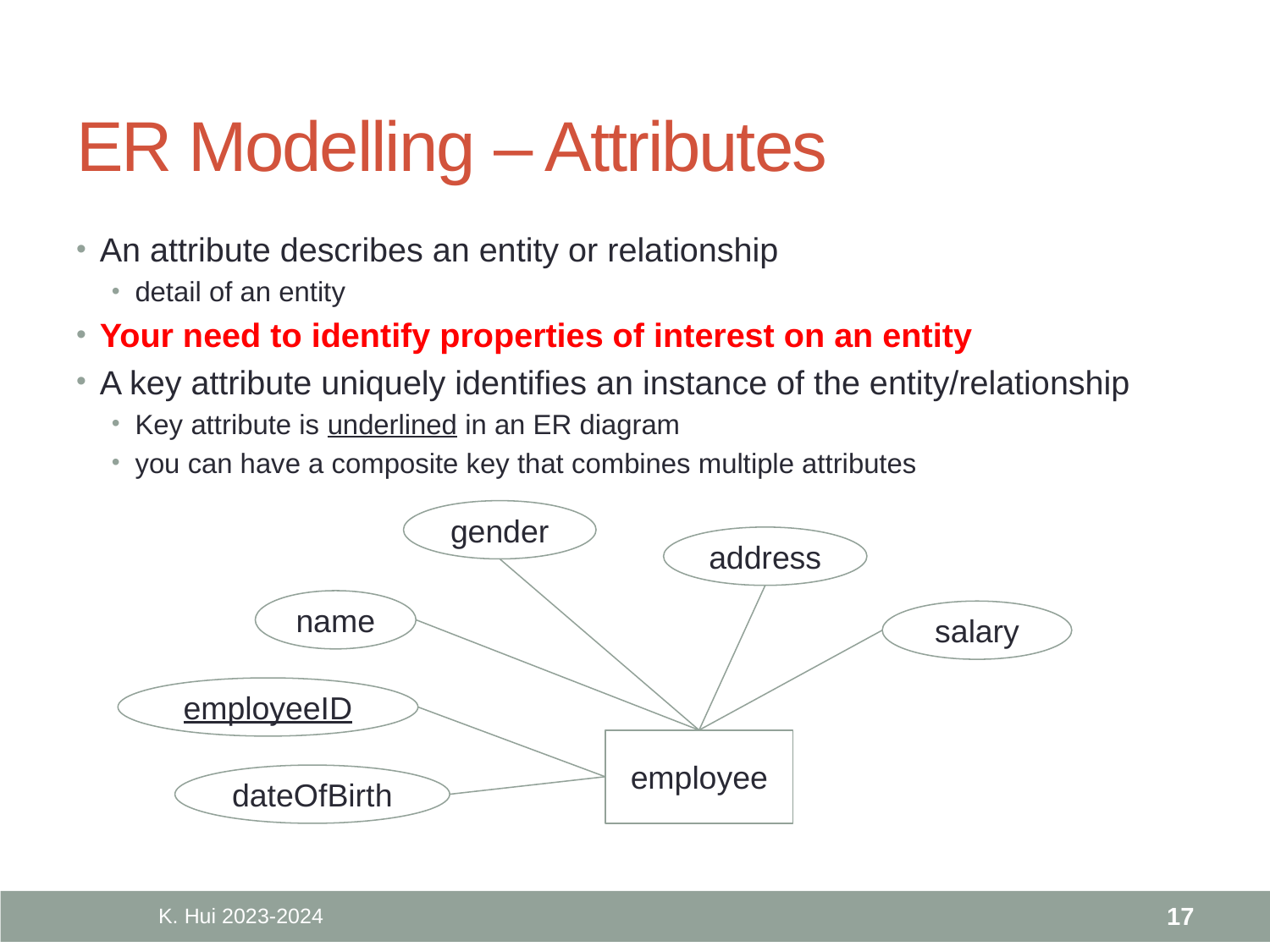

# ER Modelling – Attributes
An attribute describes an entity or relationship
detail of an entity
Your need to identify properties of interest on an entity
A key attribute uniquely identifies an instance of the entity/relationship
Key attribute is underlined in an ER diagram
you can have a composite key that combines multiple attributes
gender
address
name
salary
employeeID
employee
dateOfBirth
K. Hui 2023-2024
17